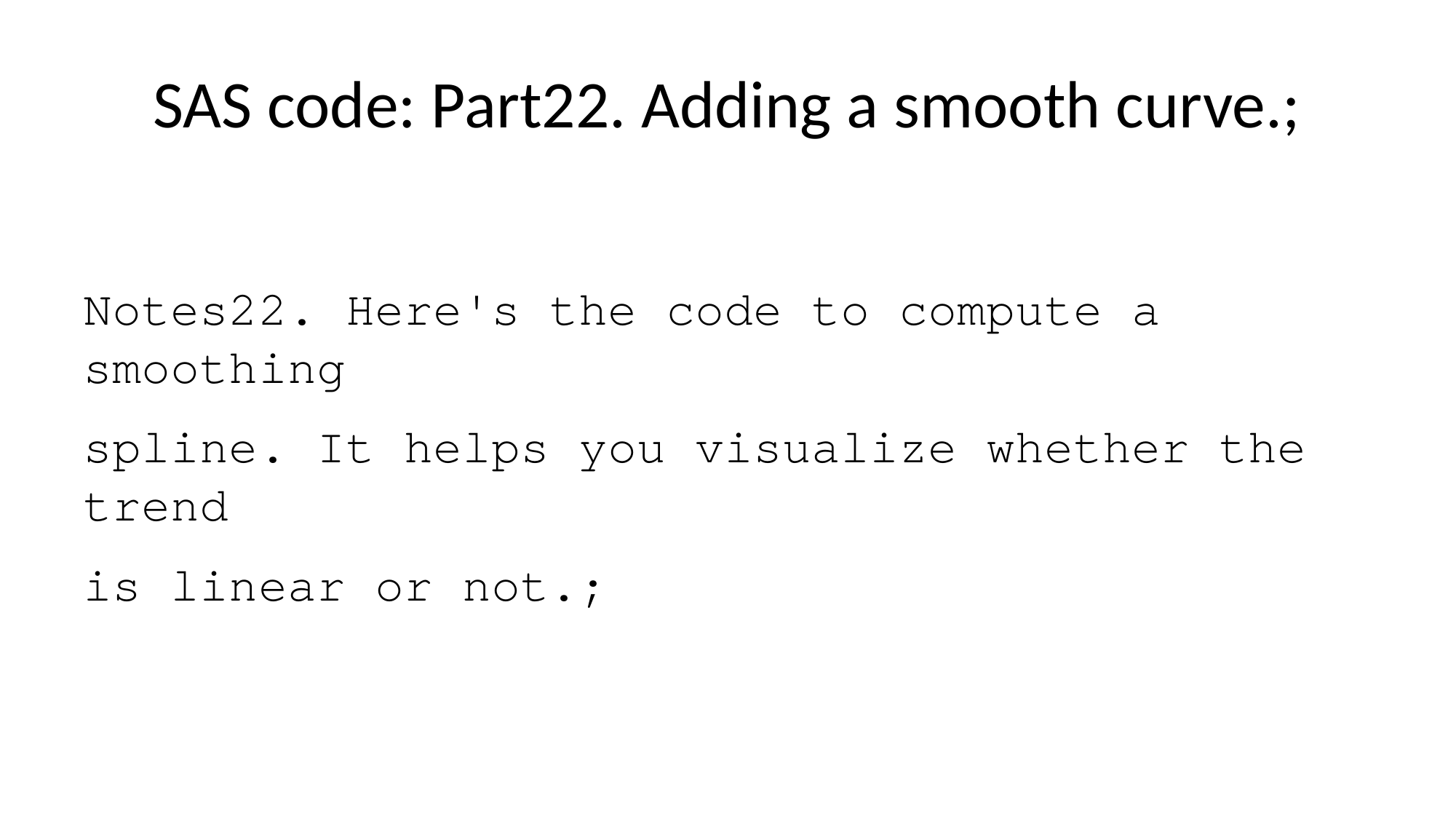

# SAS code: Part22. Adding a smooth curve.;

Notes22. Here's the code to compute a smoothing
spline. It helps you visualize whether the trend
is linear or not.;